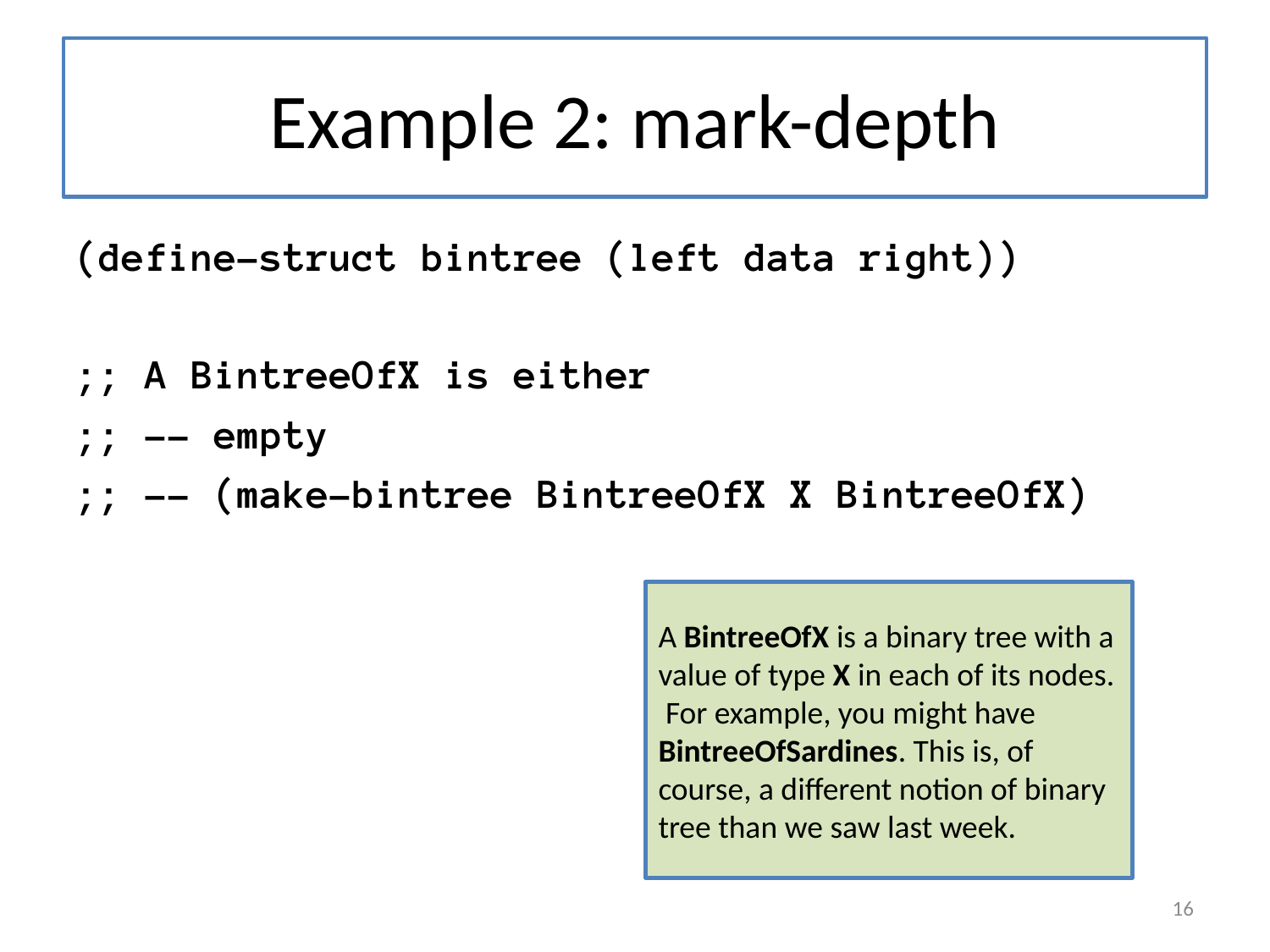

# Example 2: mark-depth
(define-struct bintree (left data right))

;; A BintreeOfX is either
;; -- empty
;; -- (make-bintree BintreeOfX X BintreeOfX)

A BintreeOfX is a binary tree with a value of type X in each of its nodes.  For example, you might have  BintreeOfSardines. This is, of course, a different notion of binary tree than we saw last week.
16